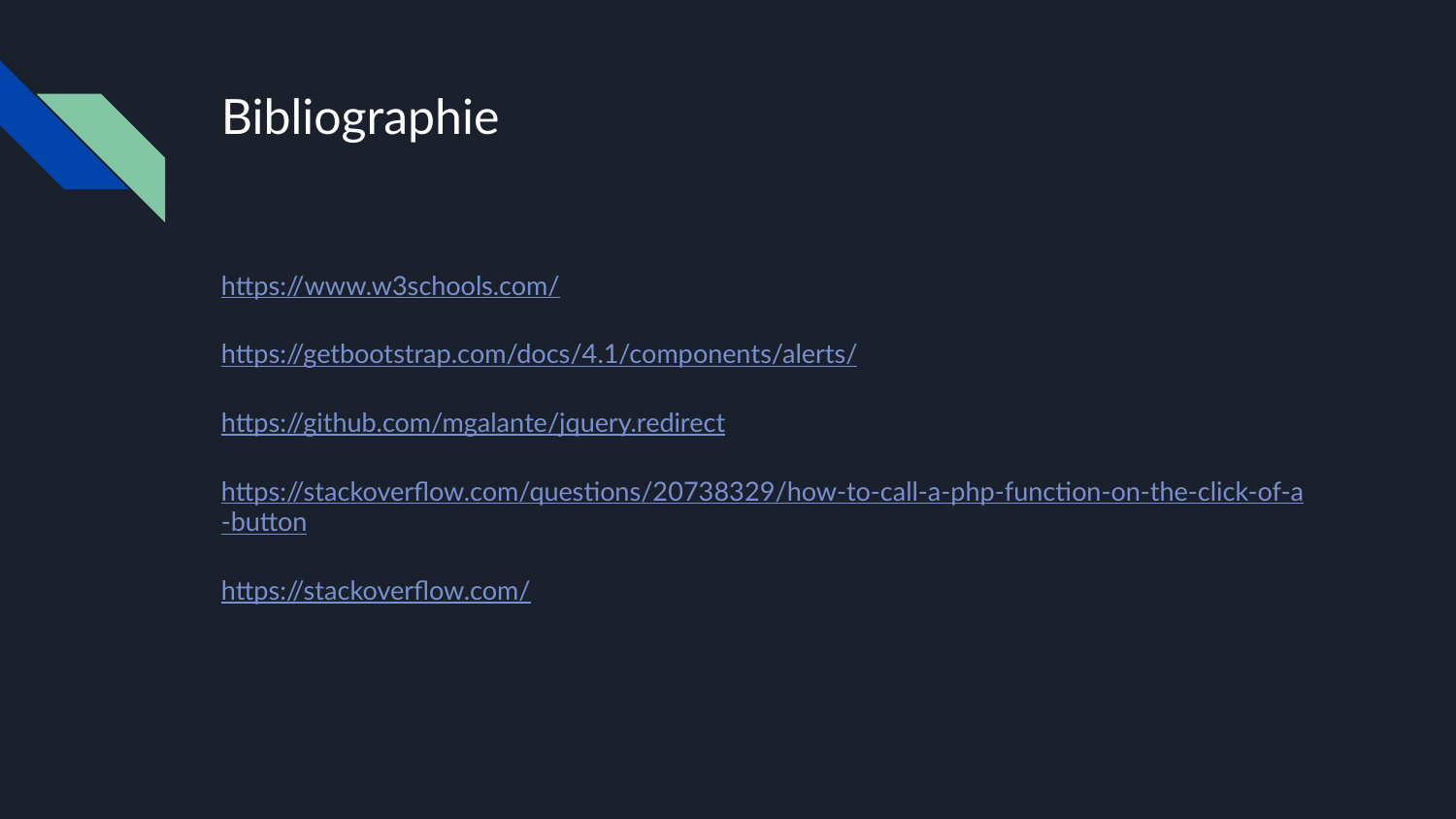

# Bibliographie
https://www.w3schools.com/
https://getbootstrap.com/docs/4.1/components/alerts/
https://github.com/mgalante/jquery.redirect
https://stackoverflow.com/questions/20738329/how-to-call-a-php-function-on-the-click-of-a-button
https://stackoverflow.com/